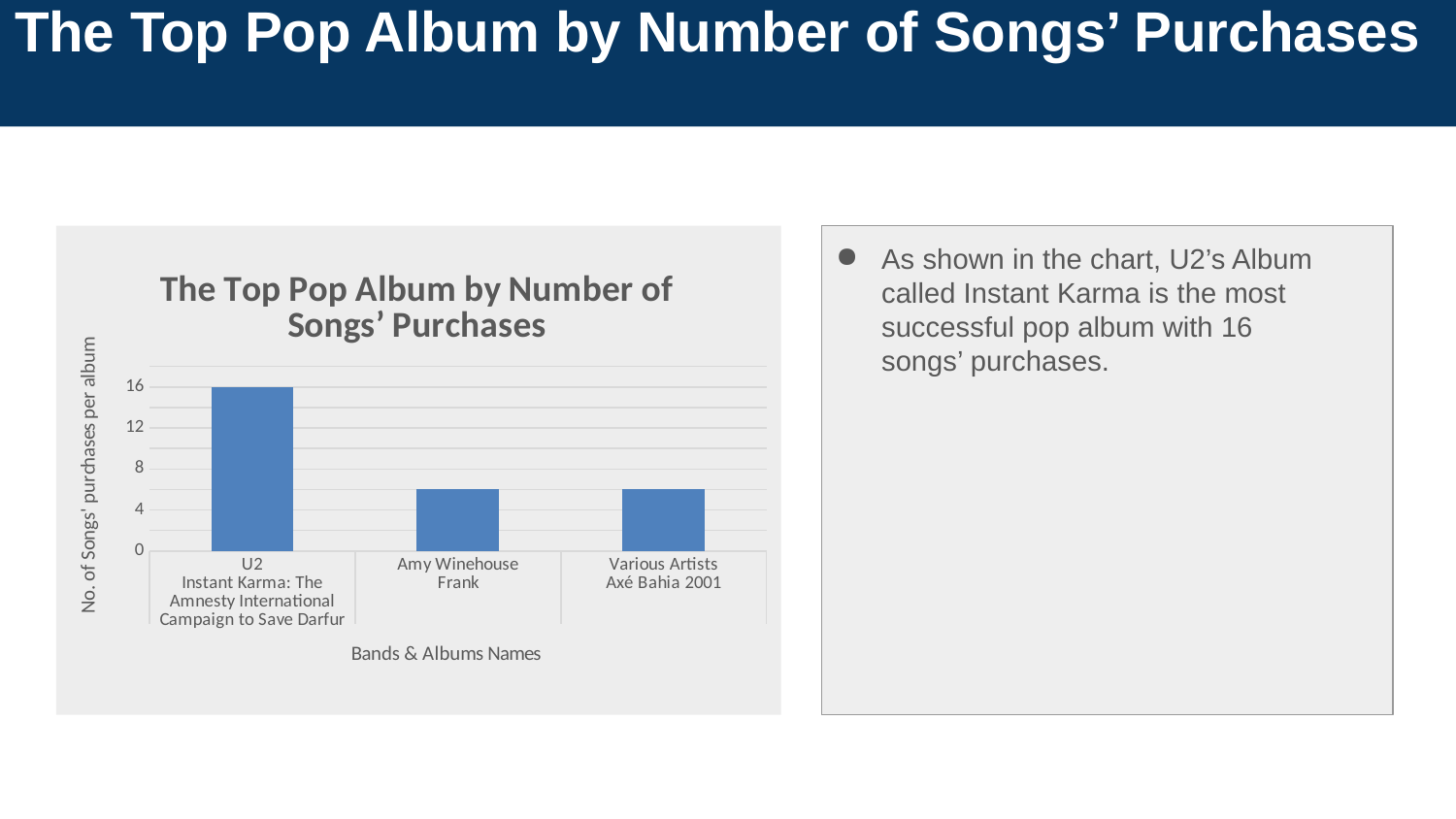

# The Top Pop Album by Number of Songs’ Purchases

As shown in the chart, U2’s Album called Instant Karma is the most successful pop album with 16 songs’ purchases.

### Chart: The Top Pop Album by Number of Songs’ Purchases

| Category |  |
|---|---|
| U2 | 16.0 |
| Amy Winehouse | 6.0 |
| Various Artists | 6.0 |